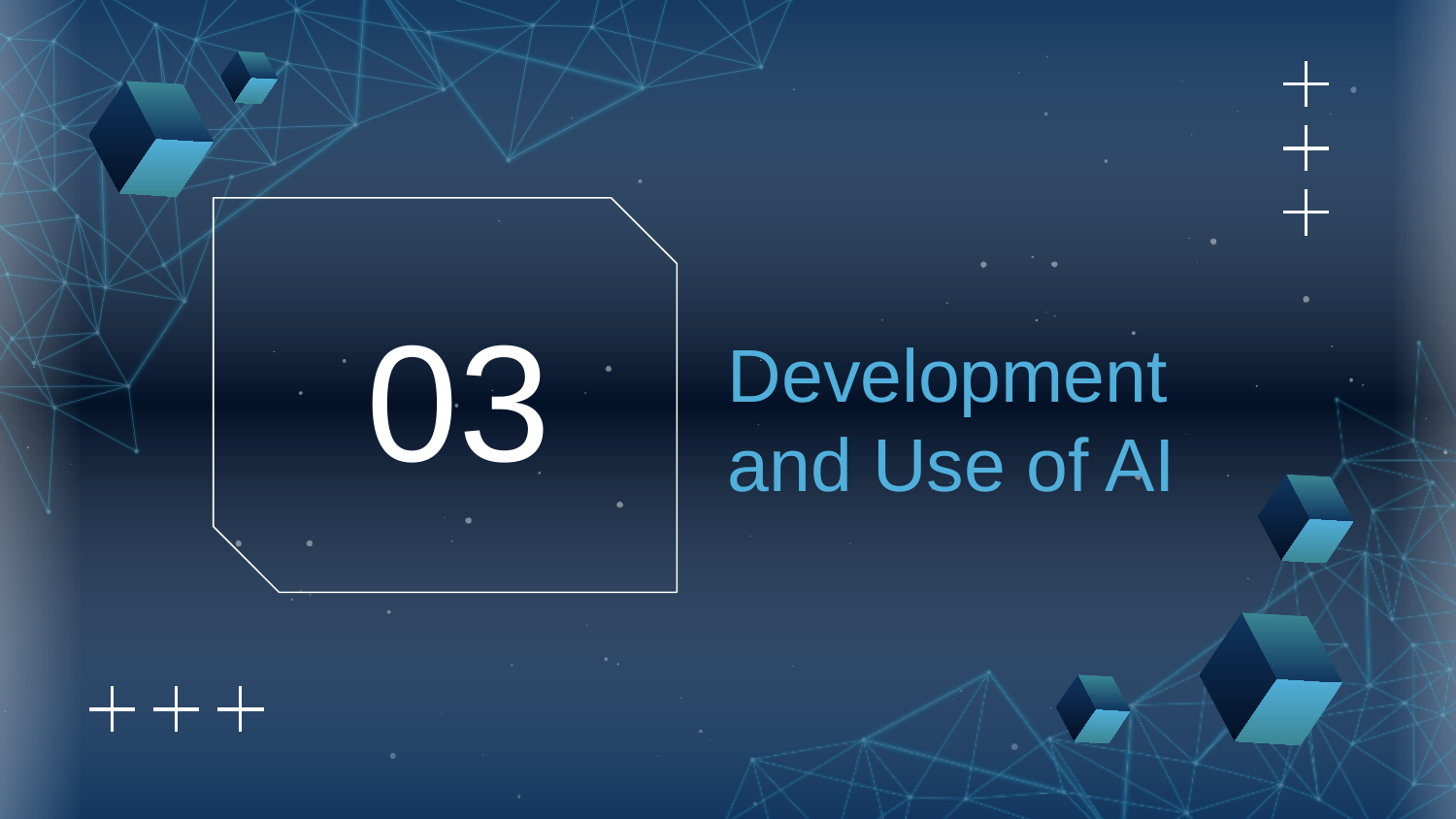

03
# Development and Use of AI